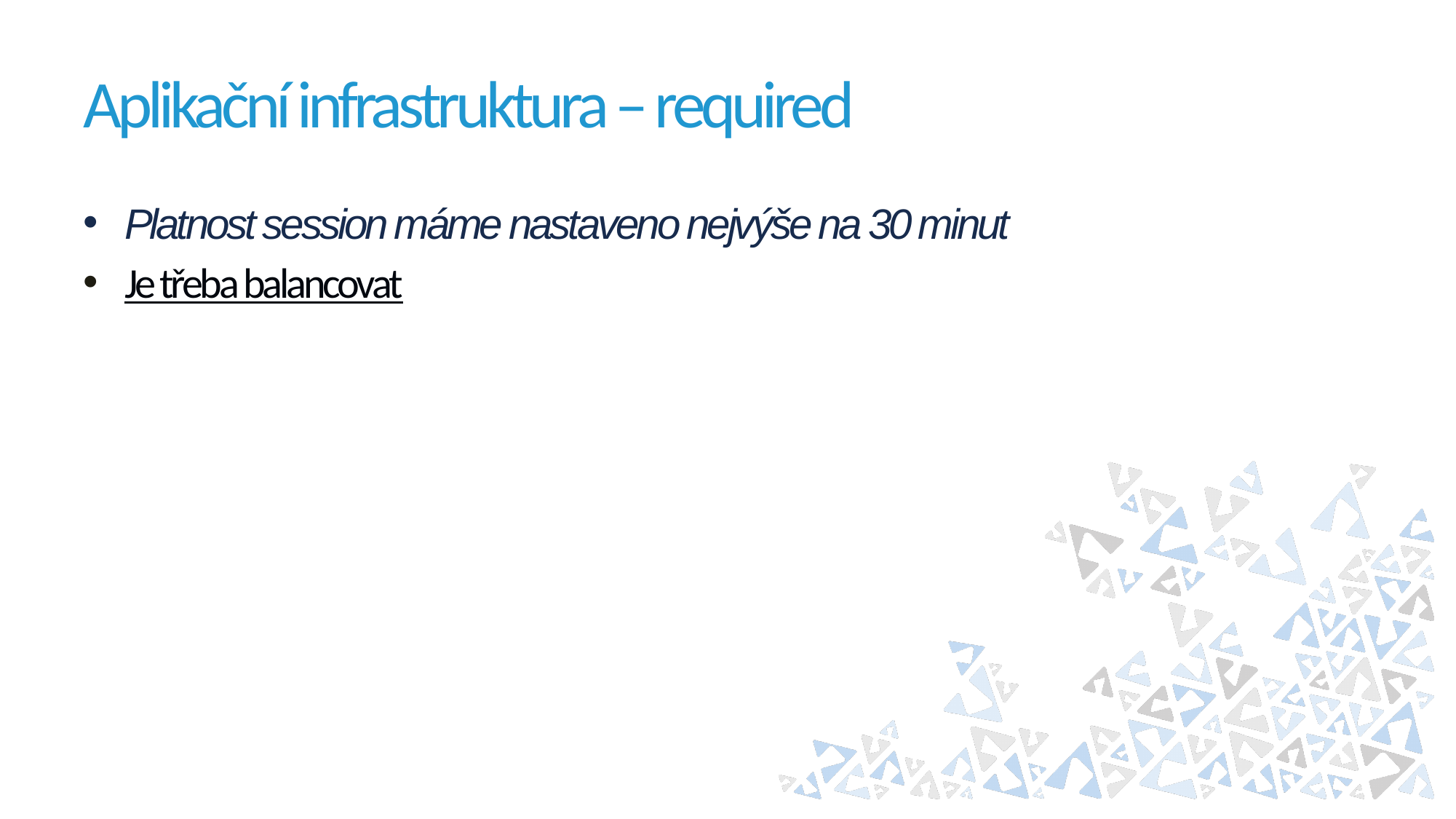

# Aplikační infrastruktura – required
Platnost session máme nastaveno nejvýše na 30 minut
Je třeba balancovat